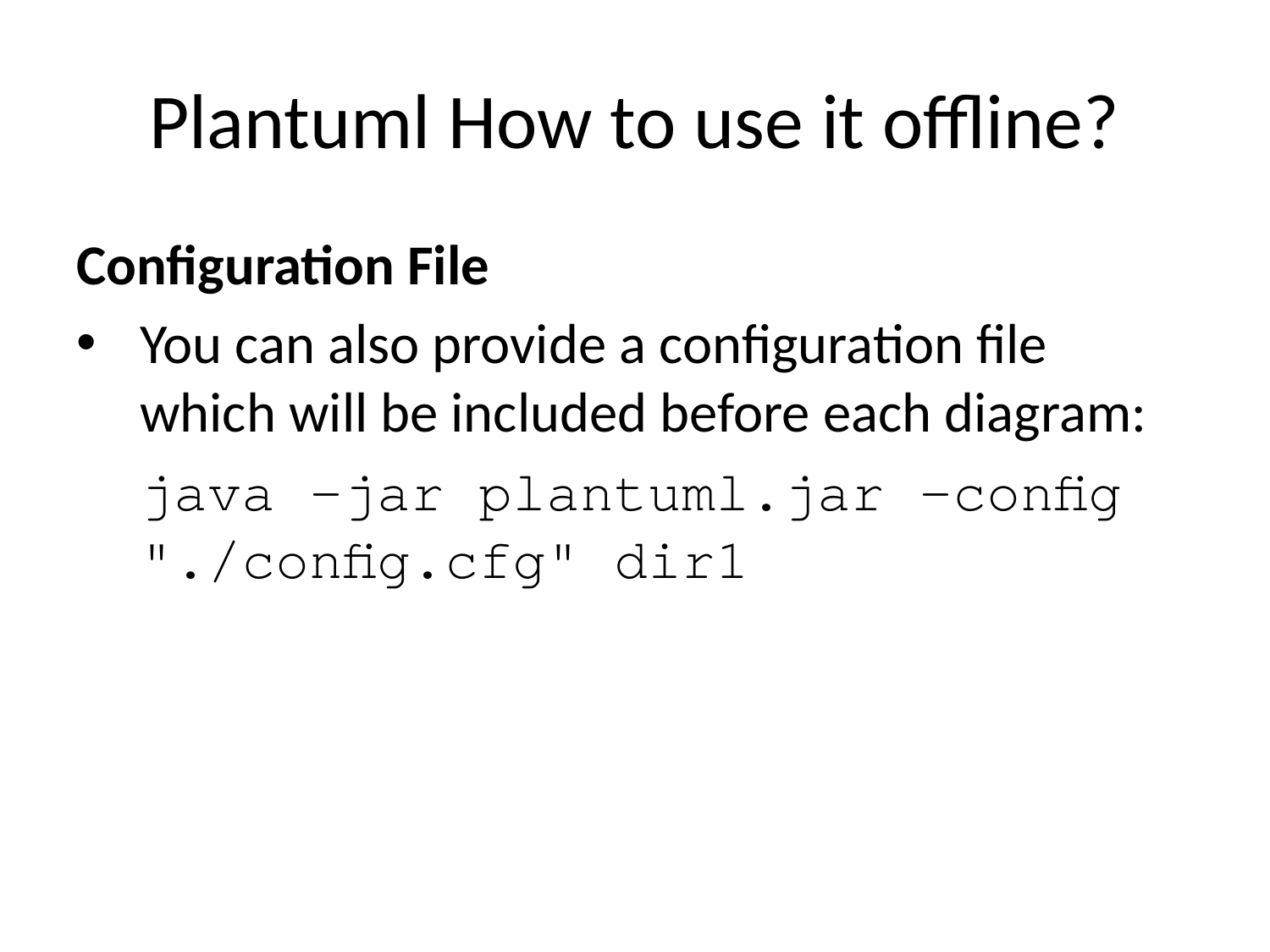

# Plantuml How to use it offline?
Configuration File
You can also provide a configuration file which will be included before each diagram:
java -jar plantuml.jar -config "./config.cfg" dir1